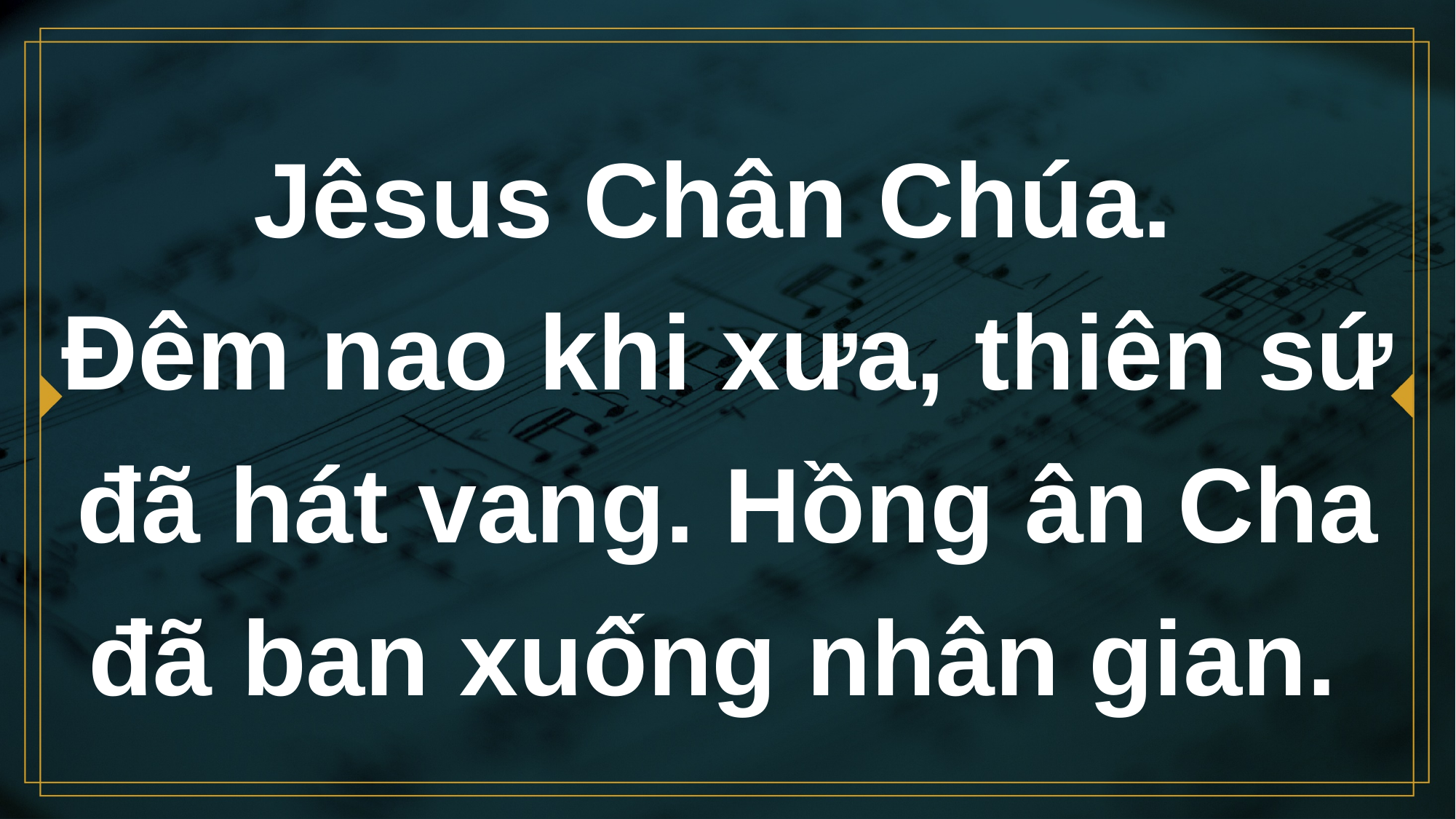

# Jêsus Chân Chúa. Ðêm nao khi xưa, thiên sứ đã hát vang. Hồng ân Cha đã ban xuống nhân gian.